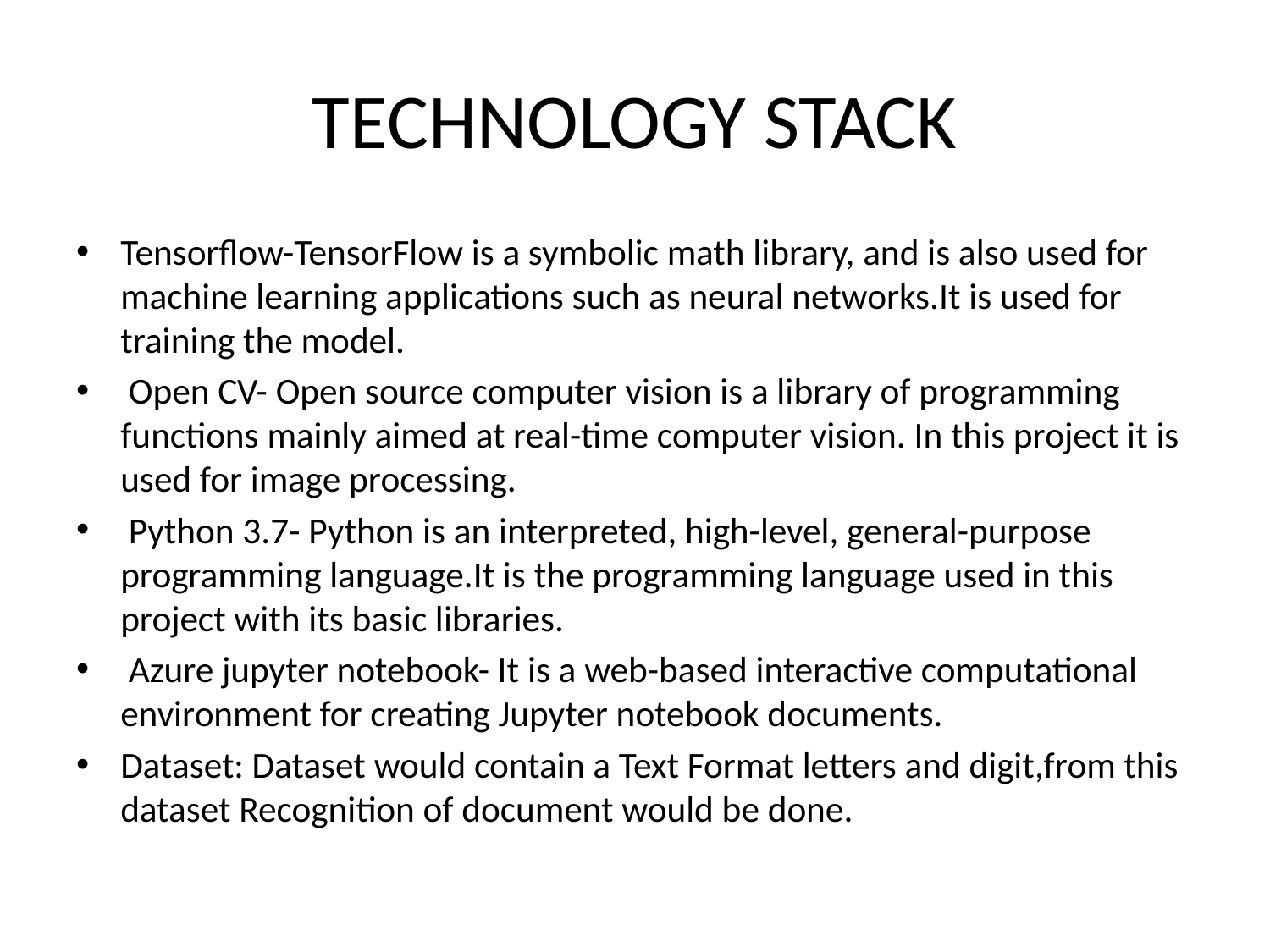

# TECHNOLOGY STACK
Tensorflow-TensorFlow is a symbolic math library, and is also used for machine learning applications such as neural networks.It is used for training the model.
 Open CV- Open source computer vision is a library of programming functions mainly aimed at real-time computer vision. In this project it is used for image processing.
 Python 3.7- Python is an interpreted, high-level, general-purpose programming language.It is the programming language used in this project with its basic libraries.
 Azure jupyter notebook- It is a web-based interactive computational environment for creating Jupyter notebook documents.
Dataset: Dataset would contain a Text Format letters and digit,from this dataset Recognition of document would be done.